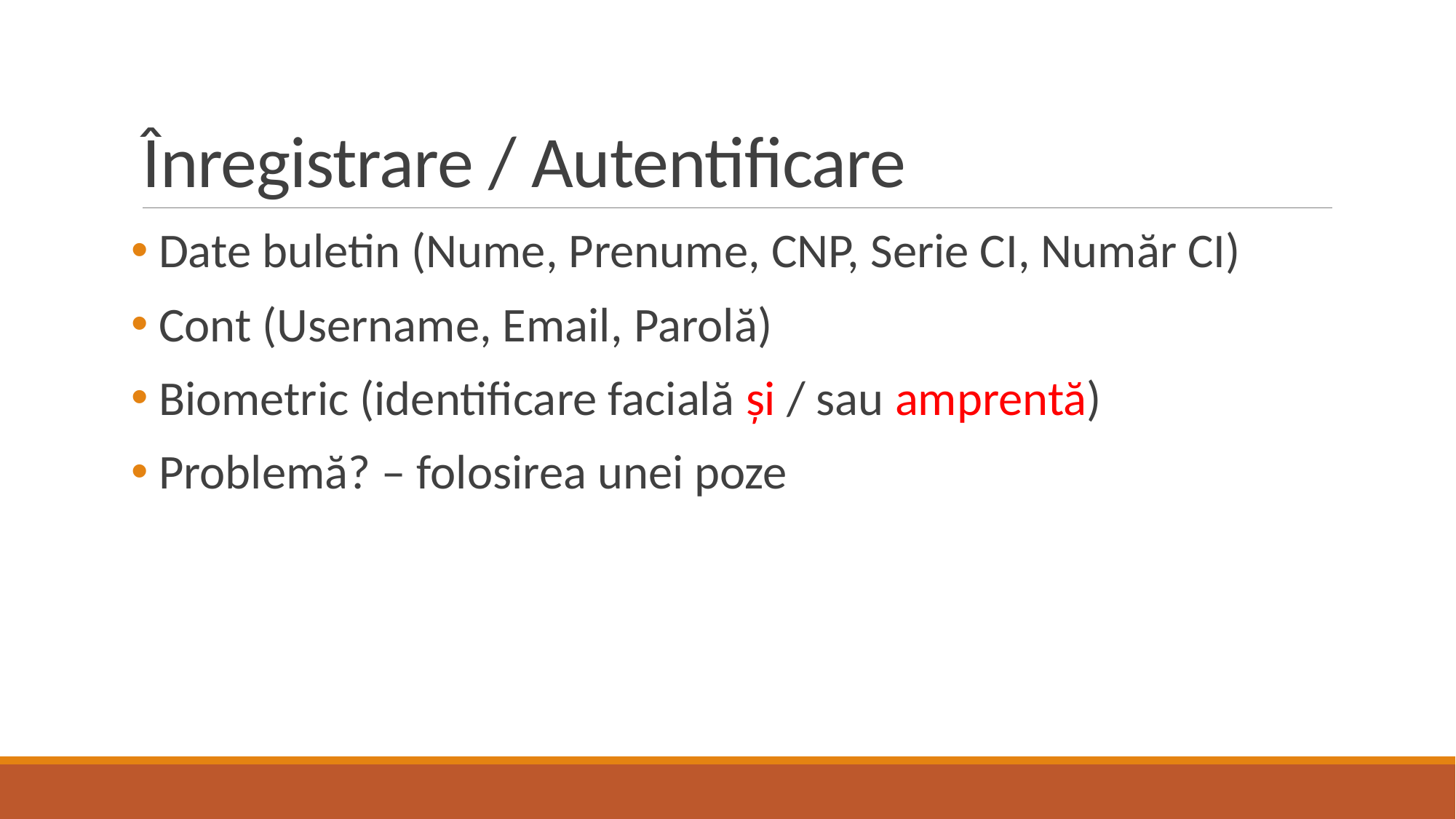

# Înregistrare / Autentificare
 Date buletin (Nume, Prenume, CNP, Serie CI, Număr CI)
 Cont (Username, Email, Parolă)
 Biometric (identificare facială și / sau amprentă)
 Problemă? – folosirea unei poze